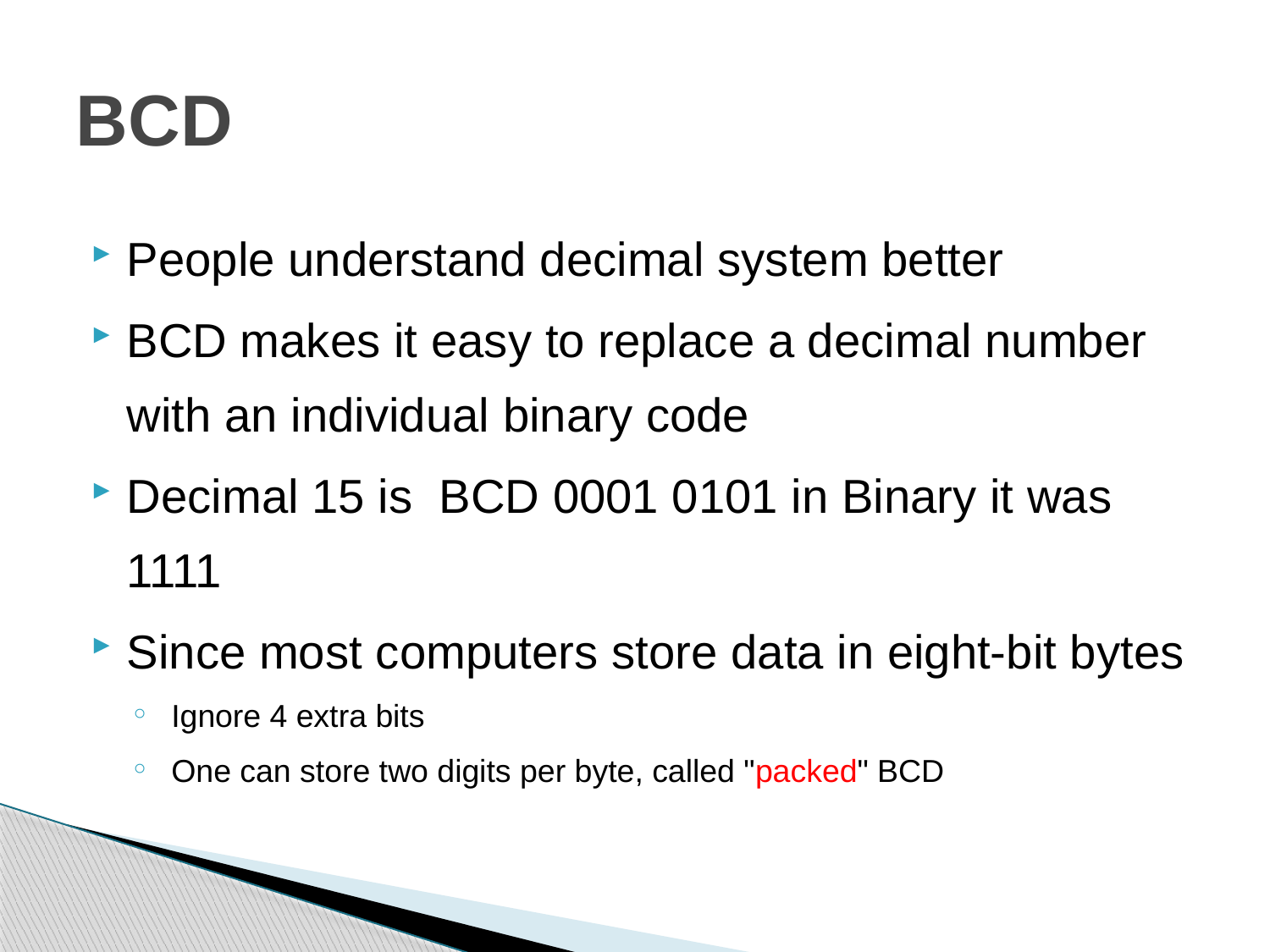

# BCD
People understand decimal system better
BCD makes it easy to replace a decimal number with an individual binary code
Decimal 15 is  BCD 0001 0101 in Binary it was 1111
Since most computers store data in eight-bit bytes
 Ignore 4 extra bits
 One can store two digits per byte, called "packed" BCD